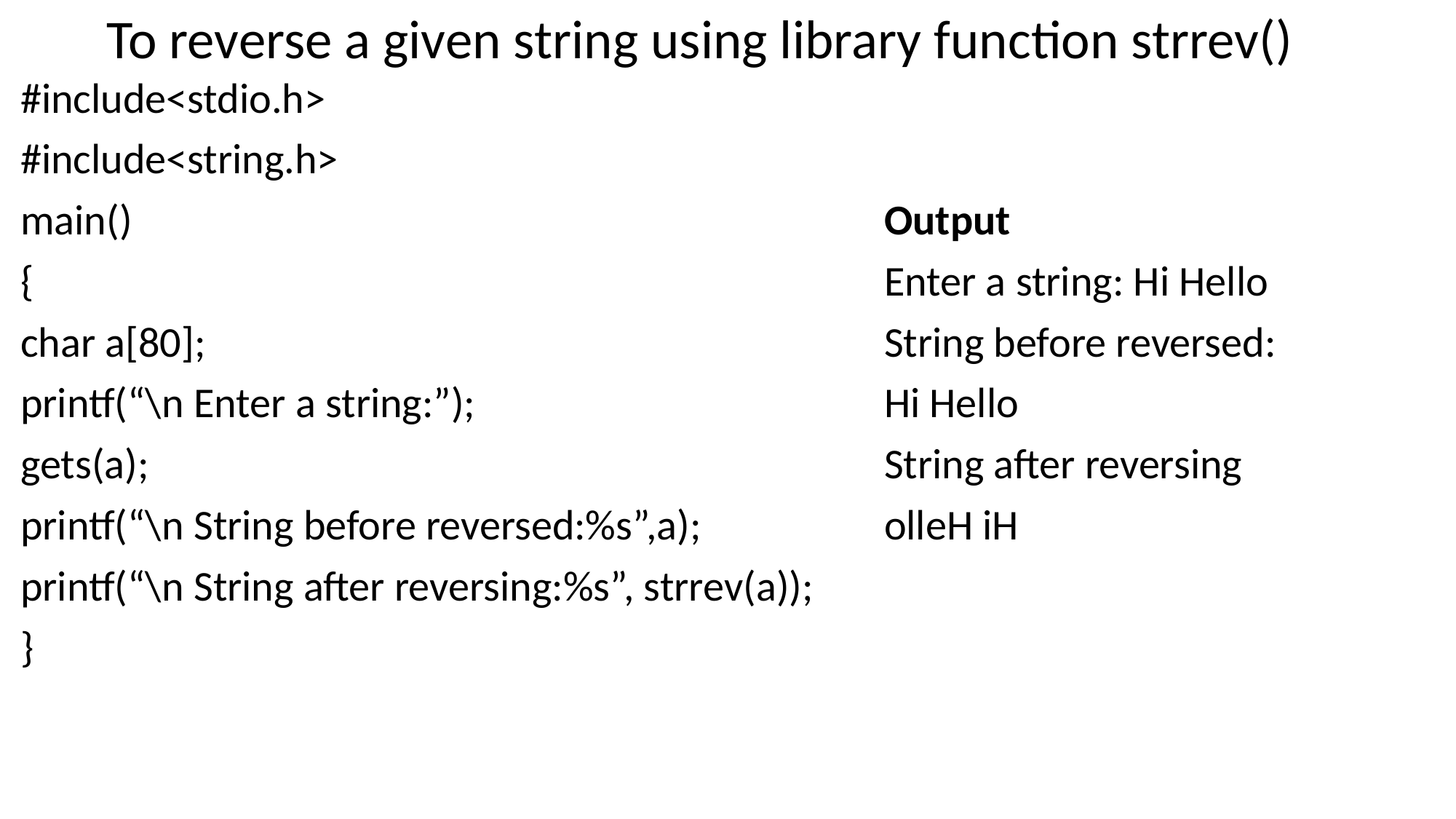

# To reverse a given string using library function strrev()
 #include<stdio.h>
 #include<string.h>
 main()							Output
 {								Enter a string: Hi Hello
 char a[80];						  	String before reversed:
 printf(“\n Enter a string:”);				Hi Hello
 gets(a);							String after reversing
 printf(“\n String before reversed:%s”,a);		olleH iH
 printf(“\n String after reversing:%s”, strrev(a));
 }